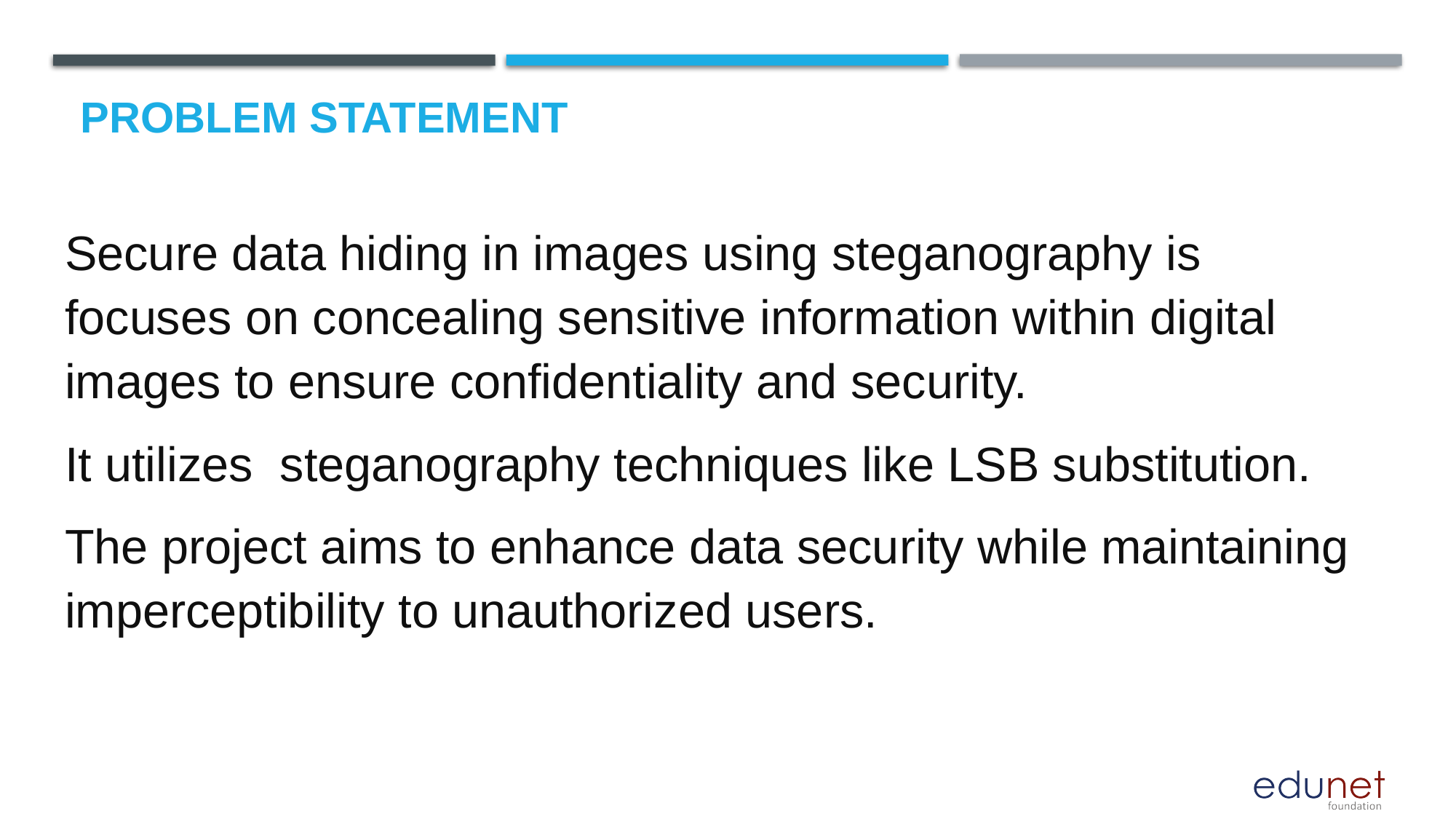

# Problem Statement
Secure data hiding in images using steganography is focuses on concealing sensitive information within digital images to ensure confidentiality and security.
It utilizes  steganography techniques like LSB substitution.
The project aims to enhance data security while maintaining imperceptibility to unauthorized users.